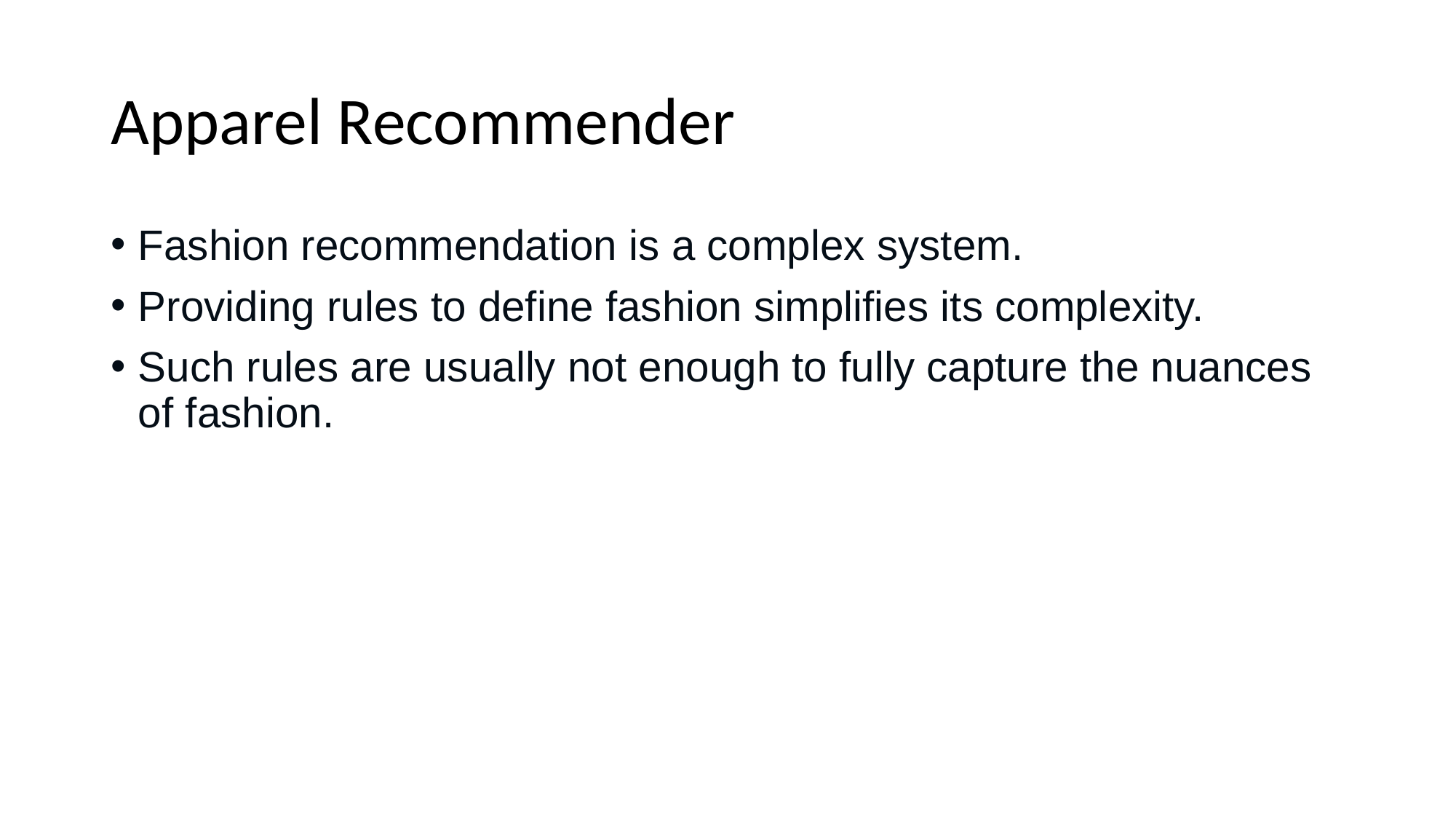

# Apparel Recommender
Fashion recommendation is a complex system.
Providing rules to define fashion simplifies its complexity.
Such rules are usually not enough to fully capture the nuances of fashion.